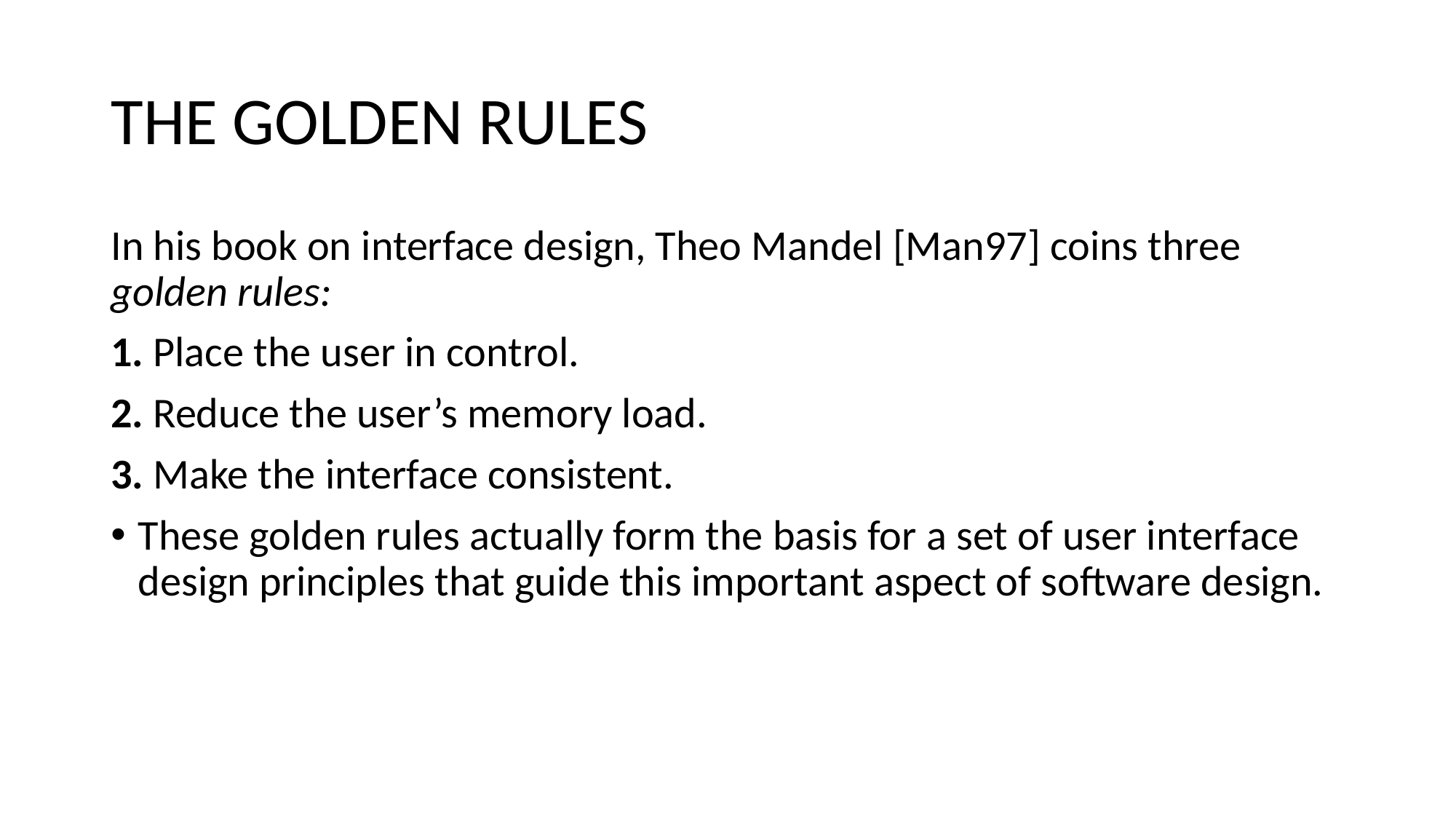

# THE GOLDEN RULES
In his book on interface design, Theo Mandel [Man97] coins three golden rules:
1. Place the user in control.
2. Reduce the user’s memory load.
3. Make the interface consistent.
These golden rules actually form the basis for a set of user interface design principles that guide this important aspect of software design.